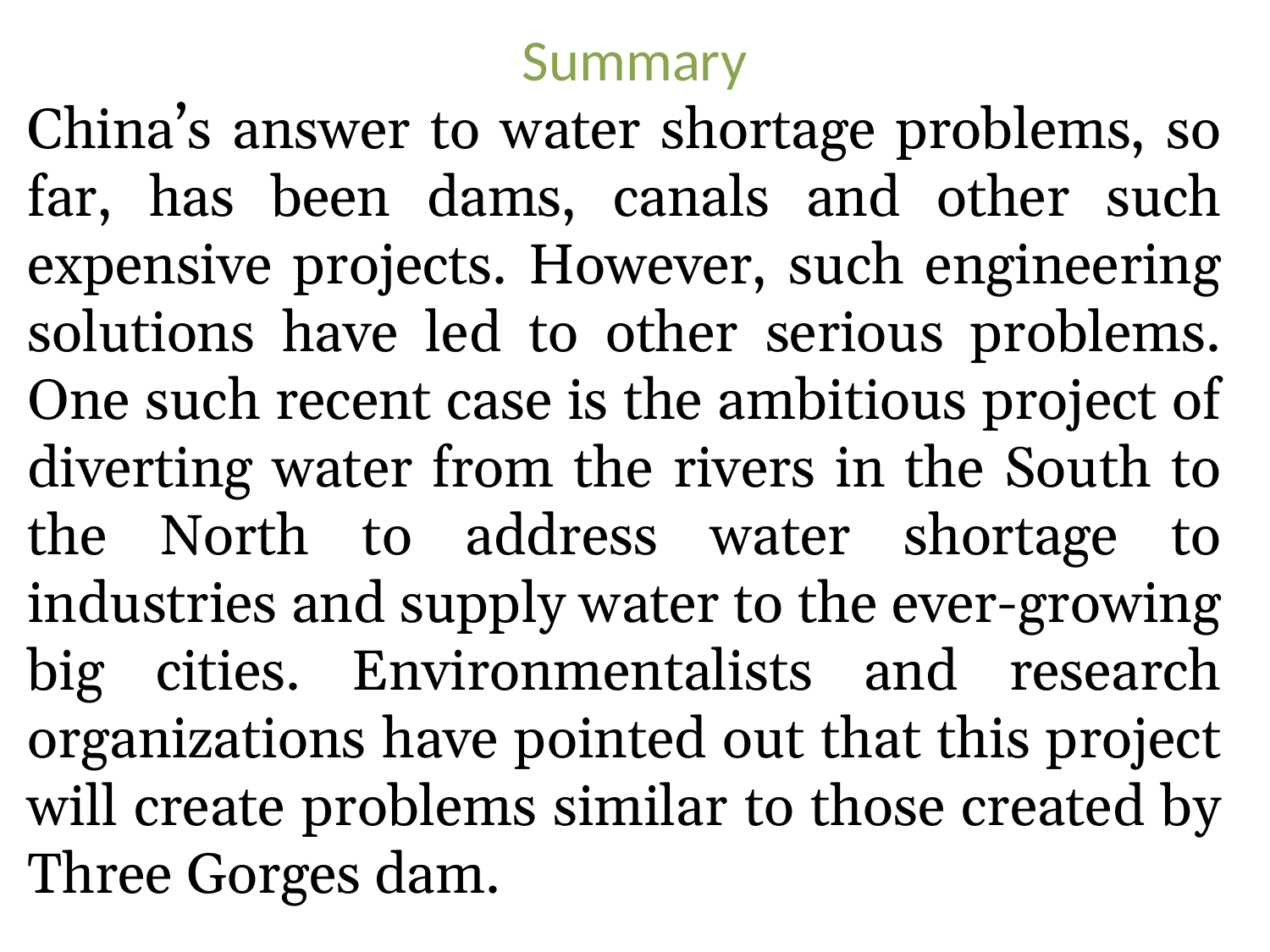

Summary
China’s answer to water shortage problems, so far, has been dams, canals and other such expensive projects. However, such engineering solutions have led to other serious problems. One such recent case is the ambitious project of diverting water from the rivers in the South to the North to address water shortage to industries and supply water to the ever-growing big cities. Environmentalists and research organizations have pointed out that this project will create problems similar to those created by Three Gorges dam.